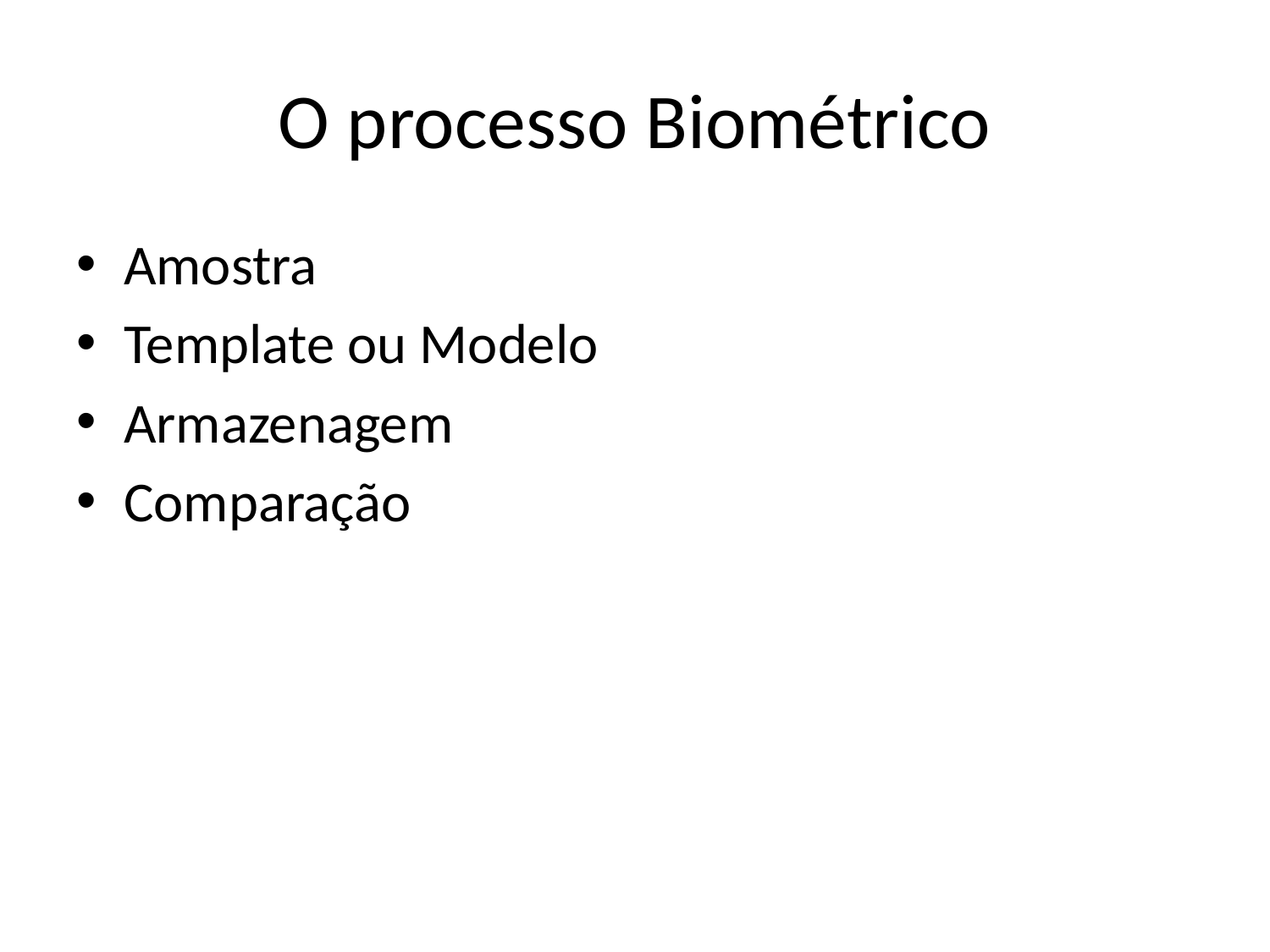

# O processo Biométrico
Amostra
Template ou Modelo
Armazenagem
Comparação